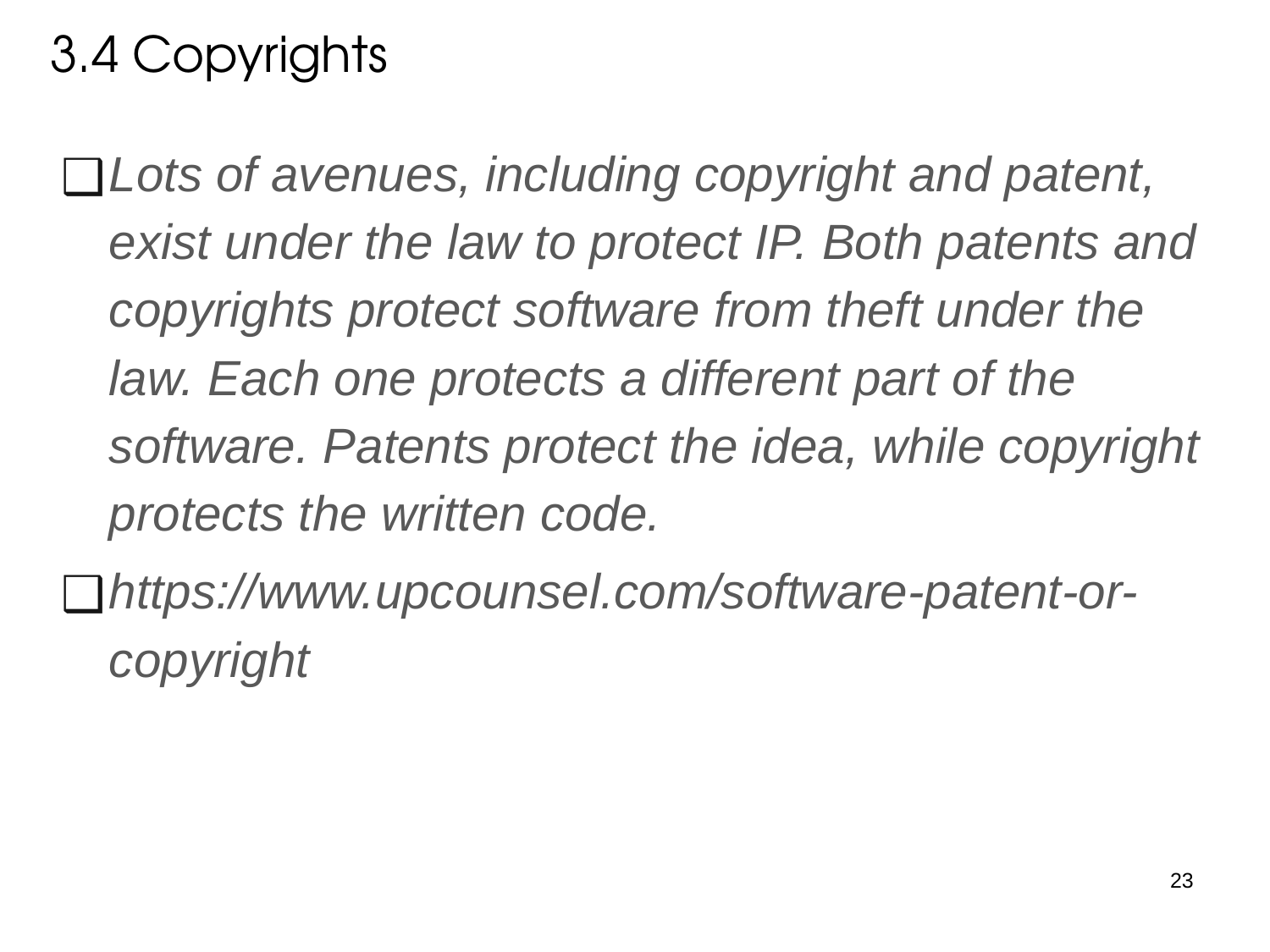

# 3.4 Copyrights
Lots of avenues, including copyright and patent, exist under the law to protect IP. Both patents and copyrights protect software from theft under the law. Each one protects a different part of the software. Patents protect the idea, while copyright protects the written code.
https://www.upcounsel.com/software-patent-or-copyright
23